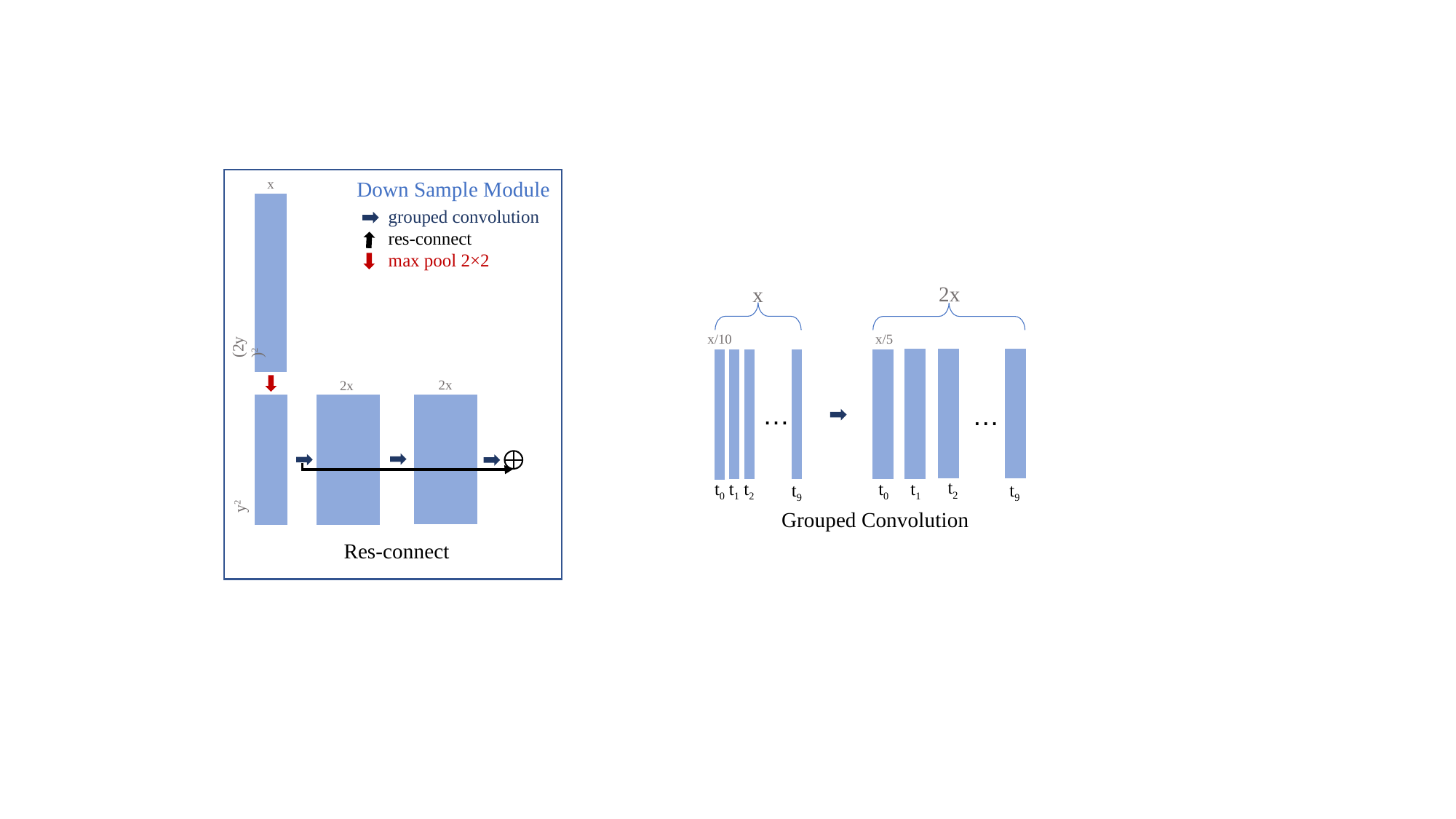

x
Down Sample Module

grouped convolution
res-connect
max pool 2×2

2x
x
x/10
x/5
(2y)2

2x
2x

…
…

t2
t1
t1
t2
t0
t0
t9
t9
y2
Grouped Convolution
Res-connect